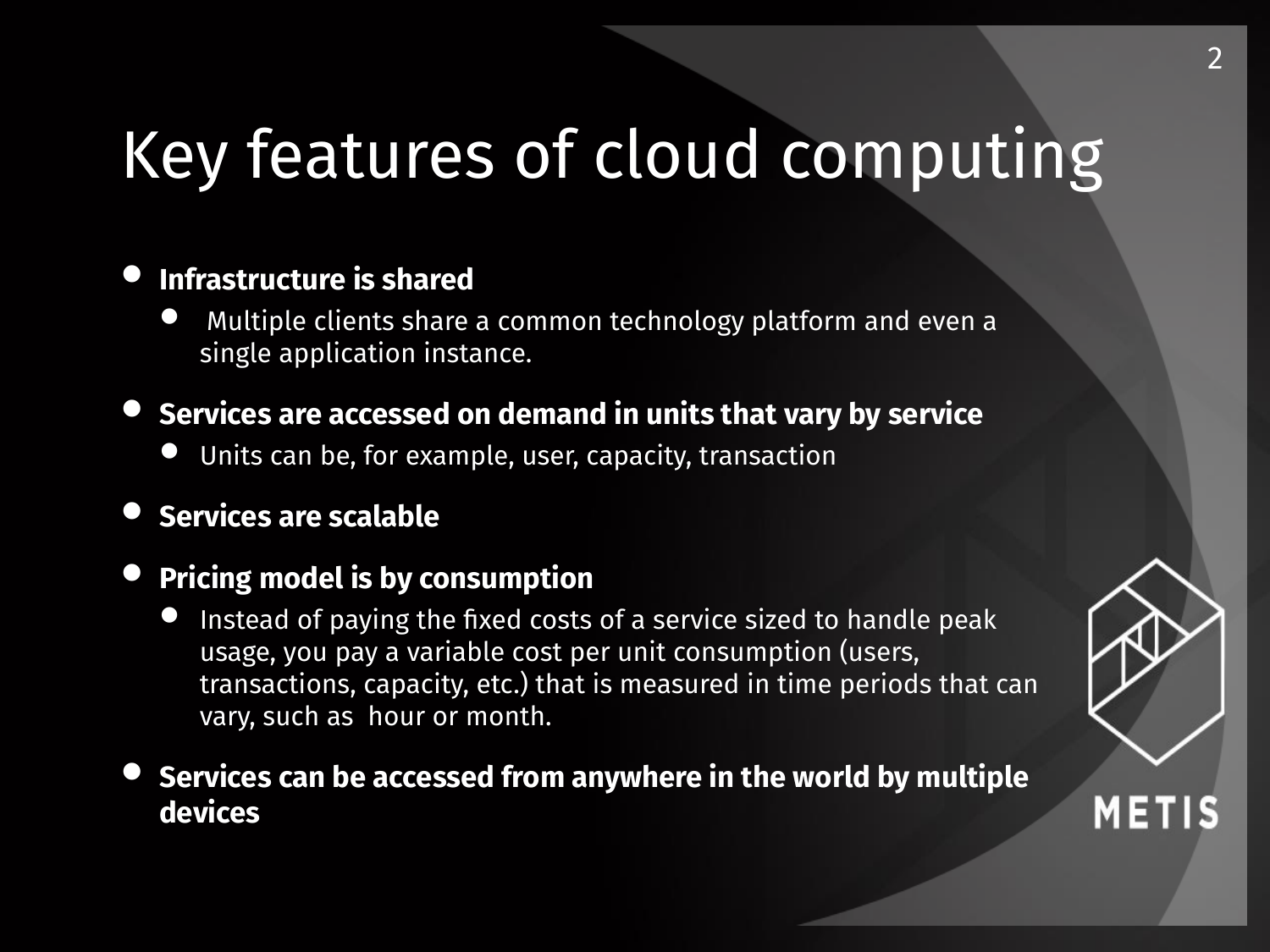

2
# Key features of cloud computing
Infrastructure is shared
 Multiple clients share a common technology platform and even a single application instance.
Services are accessed on demand in units that vary by service
Units can be, for example, user, capacity, transaction
Services are scalable
Pricing model is by consumption
Instead of paying the fixed costs of a service sized to handle peak usage, you pay a variable cost per unit consumption (users, transactions, capacity, etc.) that is measured in time periods that can vary, such as  hour or month.
Services can be accessed from anywhere in the world by multiple devices